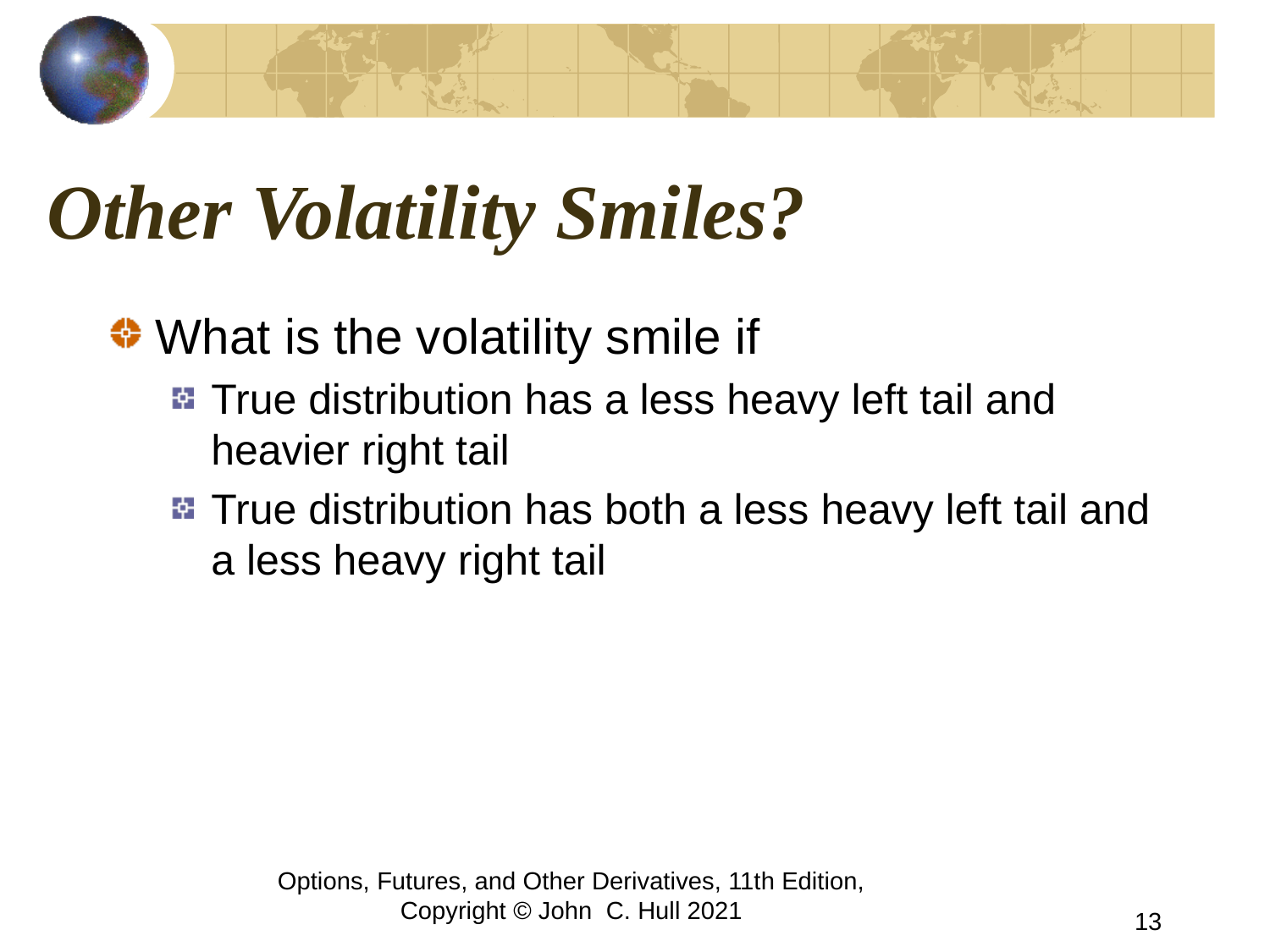

# Other Volatility Smiles?
What is the volatility smile if
True distribution has a less heavy left tail and heavier right tail
True distribution has both a less heavy left tail and a less heavy right tail

Options, Futures, and Other Derivatives, 11th Edition, Copyright © John  C. Hull 2021
13